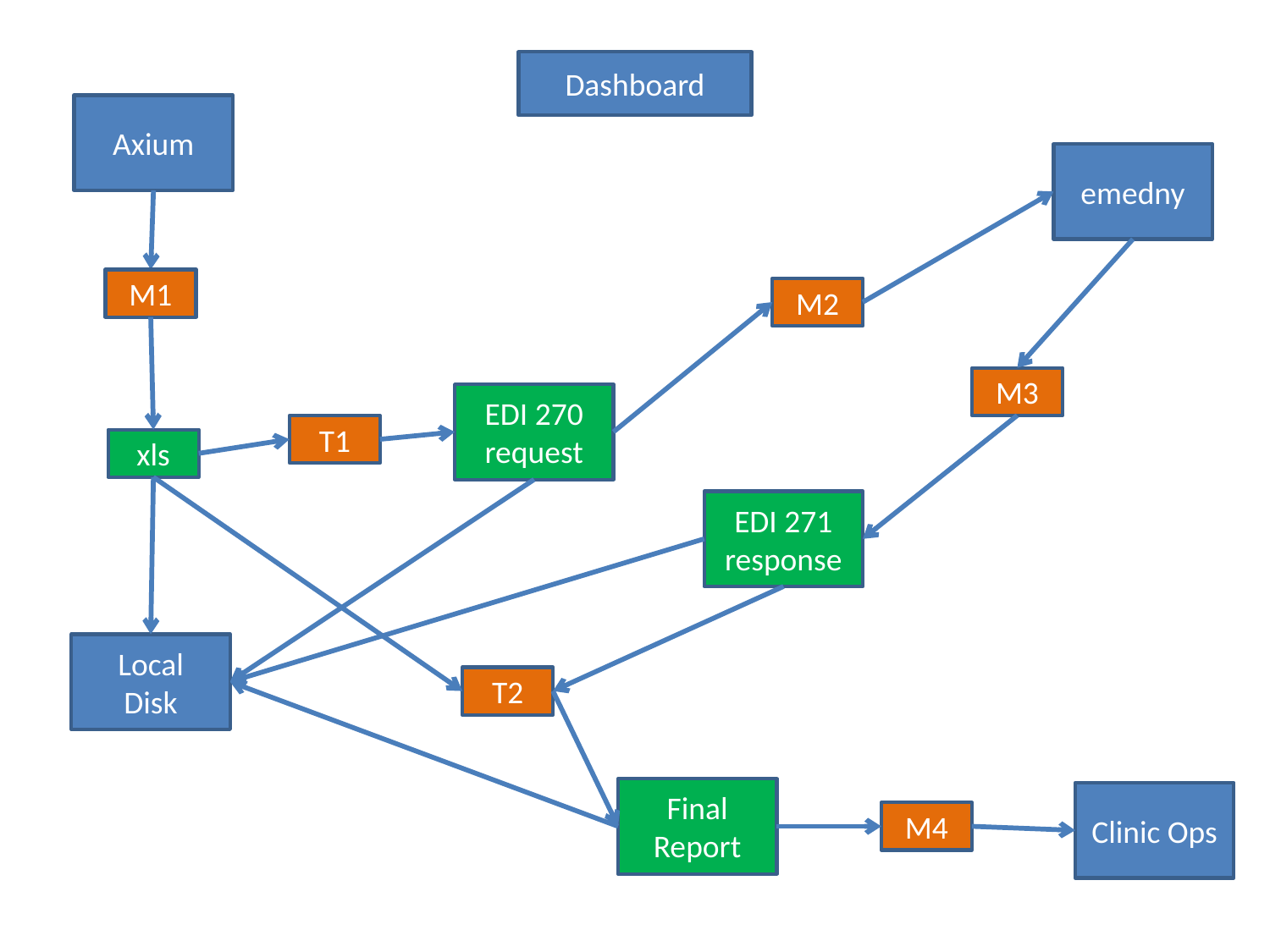

Dashboard
Axium
emedny
M1
M2
M3
EDI 270
request
T1
xls
EDI 271
response
Local
Disk
T2
Final
Report
Clinic Ops
M4